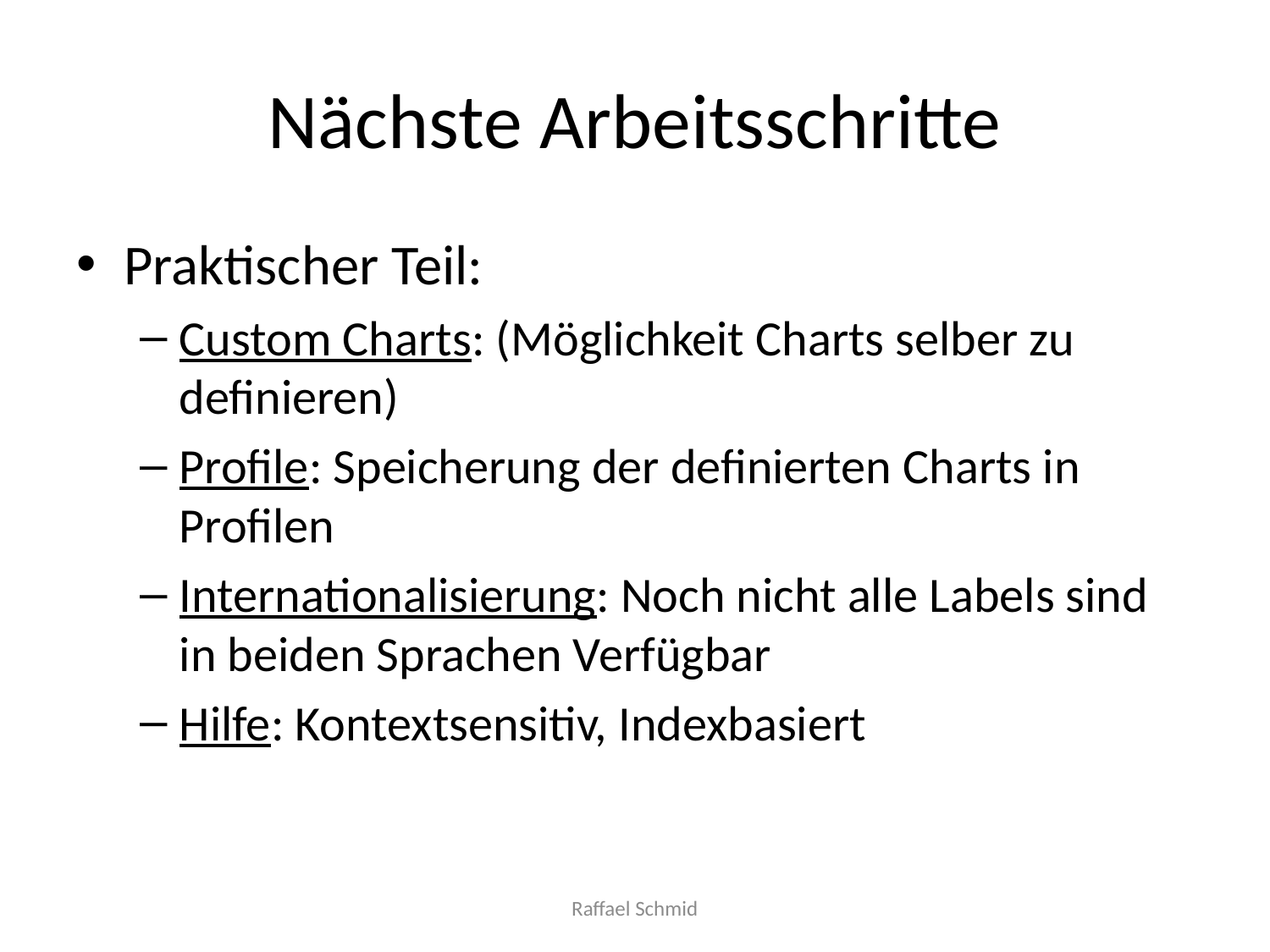

# Nächste Arbeitsschritte
Praktischer Teil:
Custom Charts: (Möglichkeit Charts selber zu definieren)
Profile: Speicherung der definierten Charts in Profilen
Internationalisierung: Noch nicht alle Labels sind in beiden Sprachen Verfügbar
Hilfe: Kontextsensitiv, Indexbasiert

Raffael Schmid